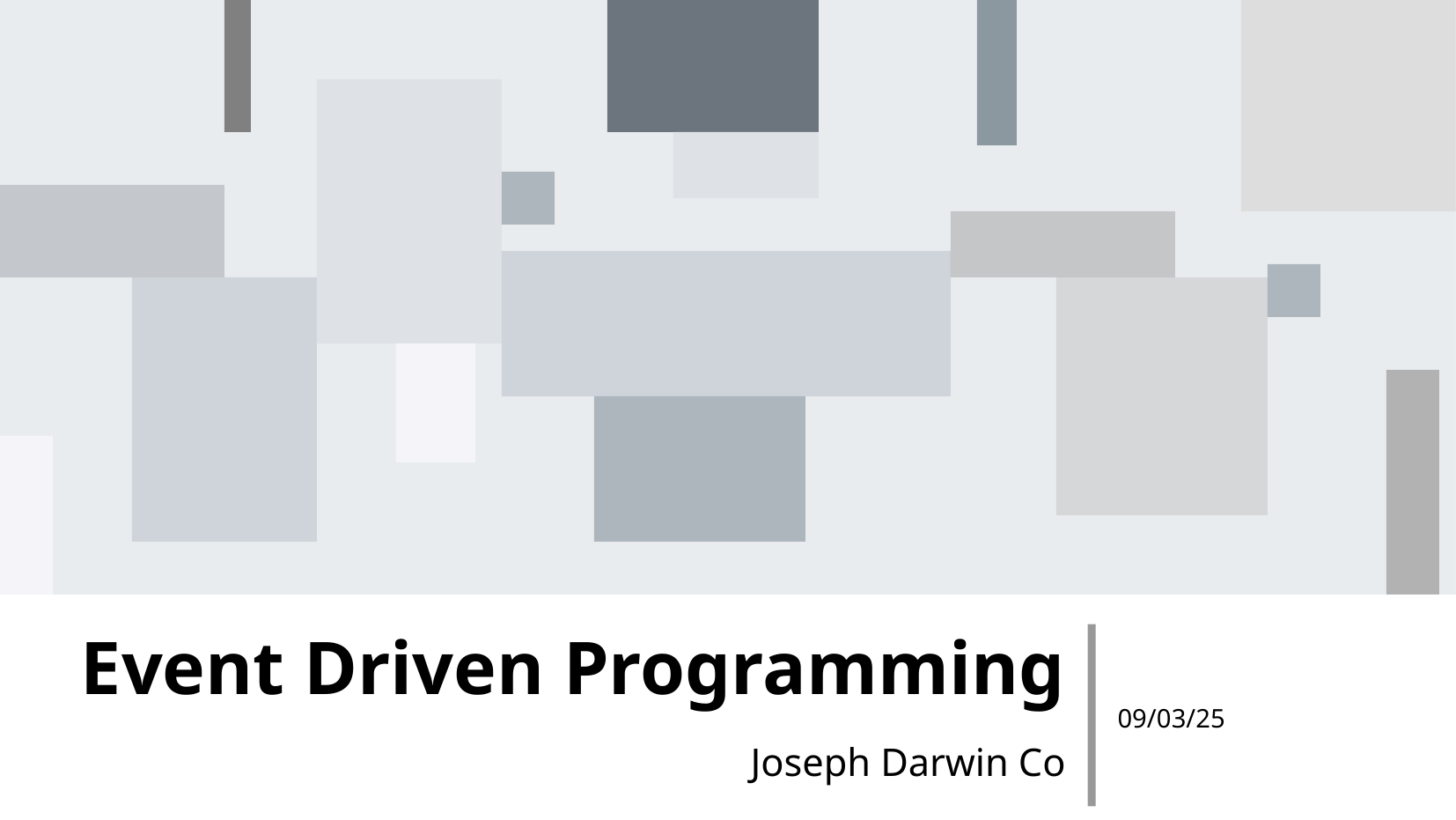

# Event Driven Programming
09/03/25
Joseph Darwin Co